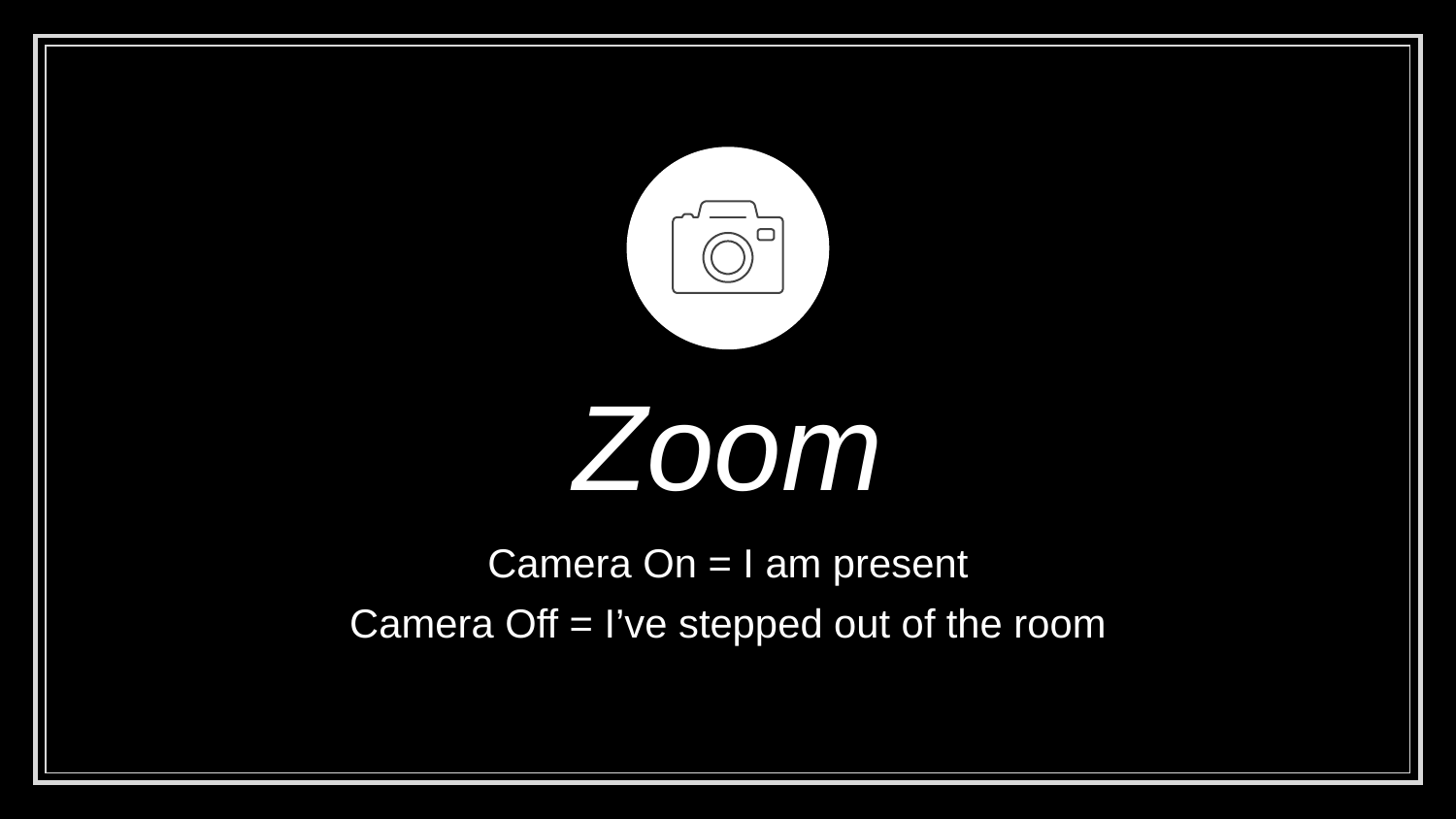

Zoom
Camera On = I am present
Camera Off = I’ve stepped out of the room